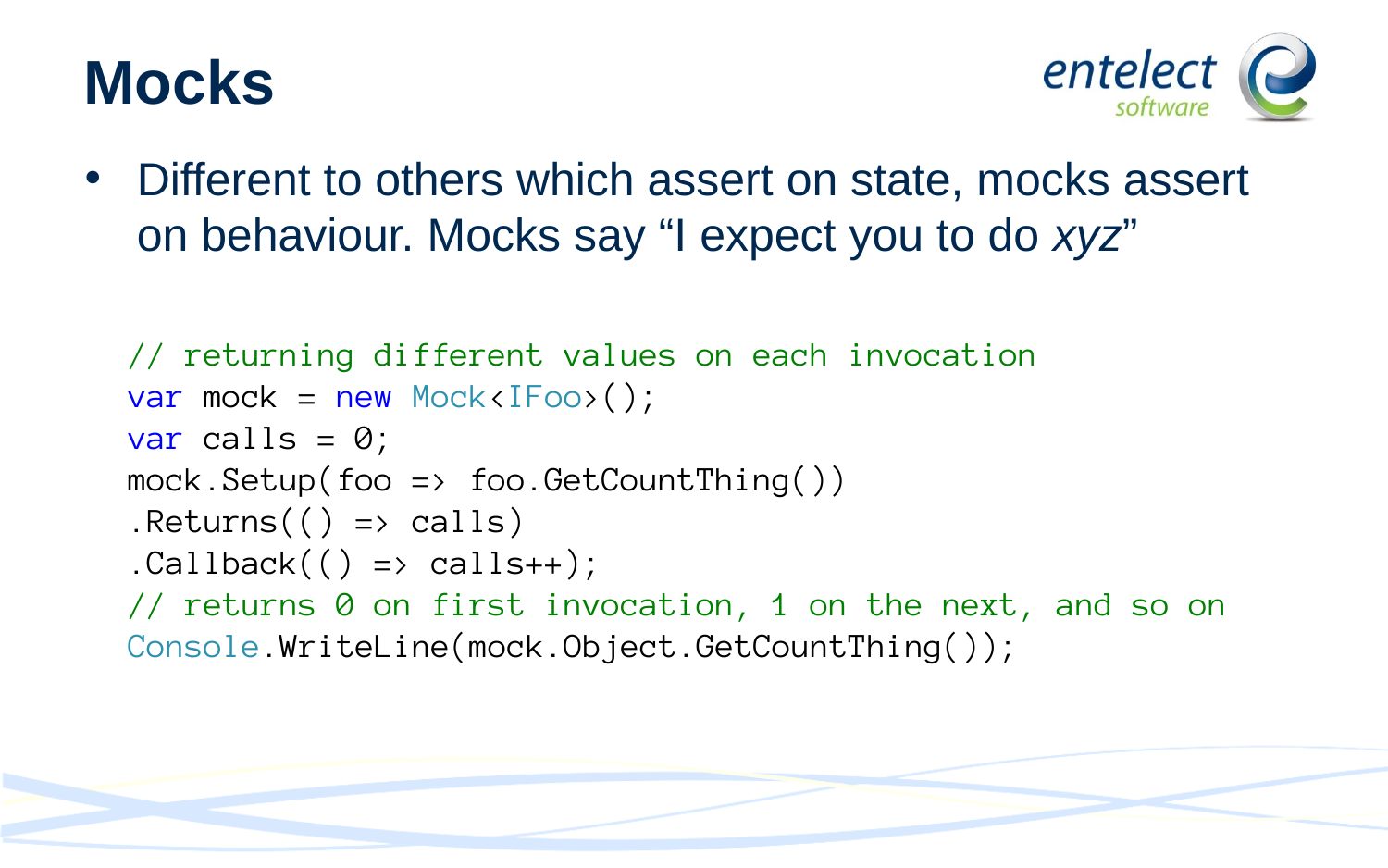

# Mocks
Different to others which assert on state, mocks assert on behaviour. Mocks say “I expect you to do xyz”
// returning different values on each invocation
var mock = new Mock<IFoo>();
var calls = 0;
mock.Setup(foo => foo.GetCountThing())
.Returns(() => calls)
.Callback(() => calls++);
// returns 0 on first invocation, 1 on the next, and so on
Console.WriteLine(mock.Object.GetCountThing());